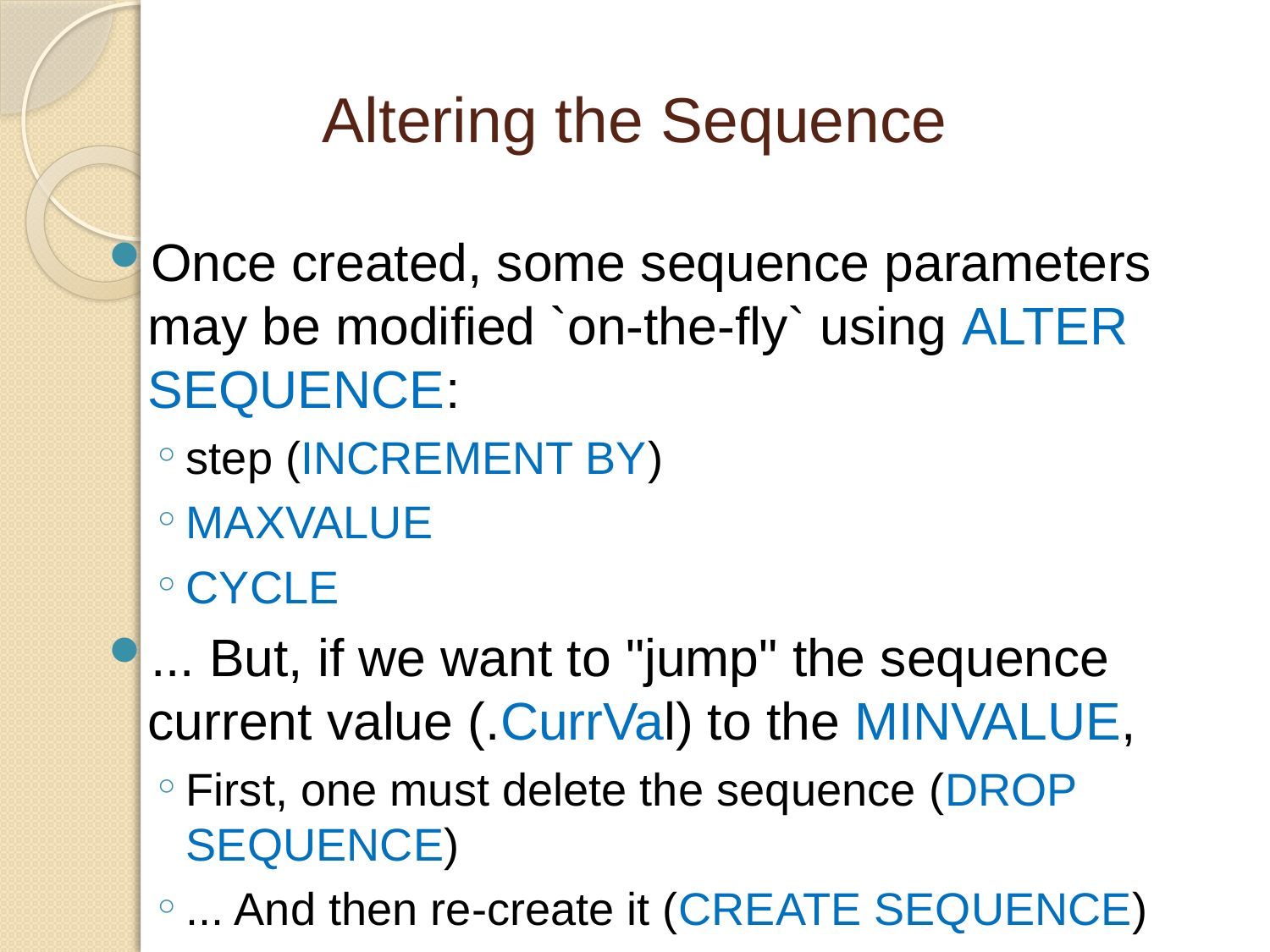

# Altering the Sequence
Once created, some sequence parameters may be modified `on-the-fly` using ALTER SEQUENCE:
step (INCREMENT BY)
MAXVALUE
CYCLE
... But, if we want to "jump" the sequence current value (.CurrVal) to the MINVALUE,
First, one must delete the sequence (DROP SEQUENCE)
... And then re-create it (CREATE SEQUENCE)